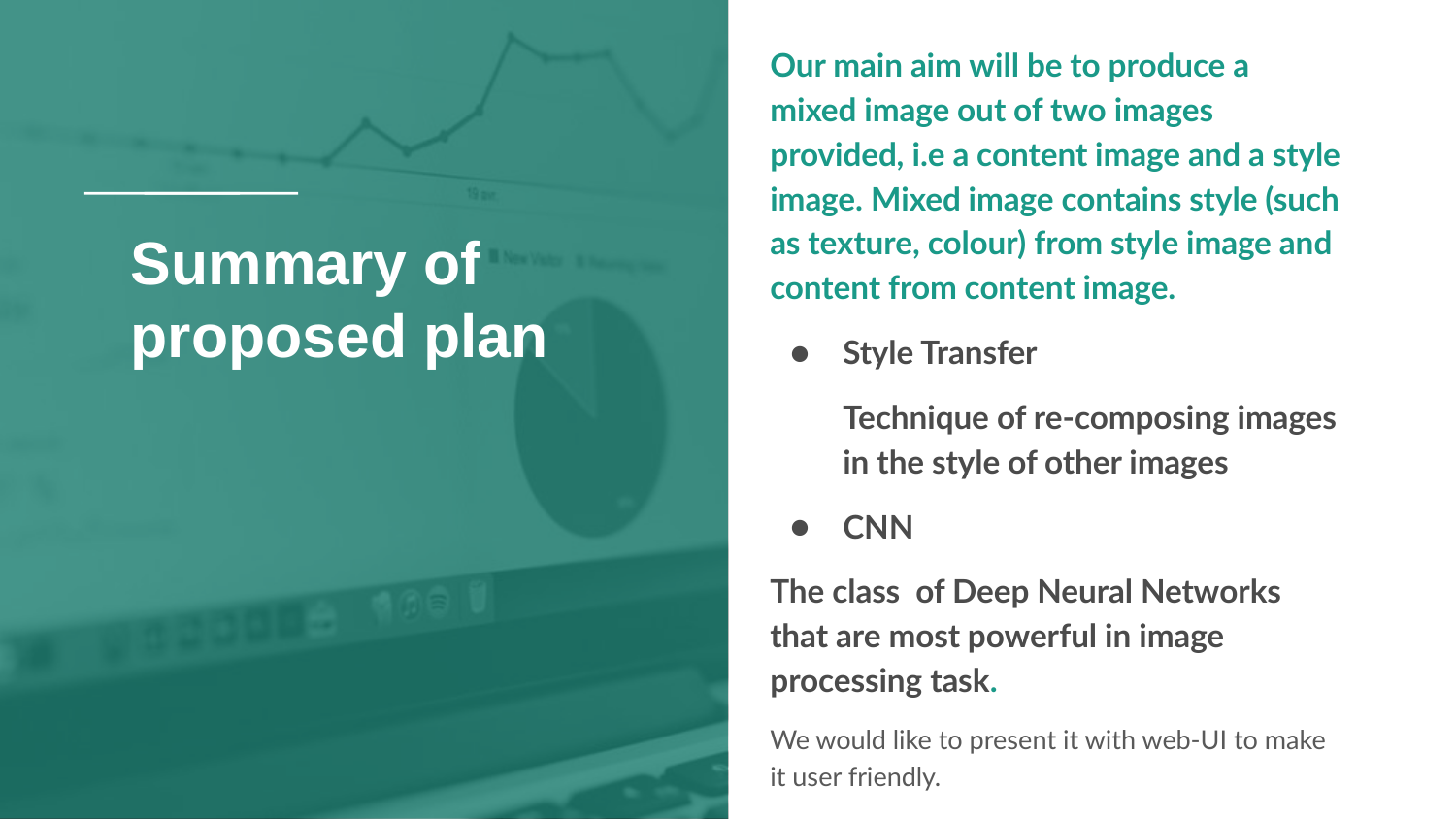

Our main aim will be to produce a mixed image out of two images provided, i.e a content image and a style image. Mixed image contains style (such as texture, colour) from style image and content from content image.
Style Transfer
Technique of re-composing images in the style of other images
CNN
The class  of Deep Neural Networks that are most powerful in image processing task.
We would like to present it with web-UI to make it user friendly.

# Summary of proposed plan